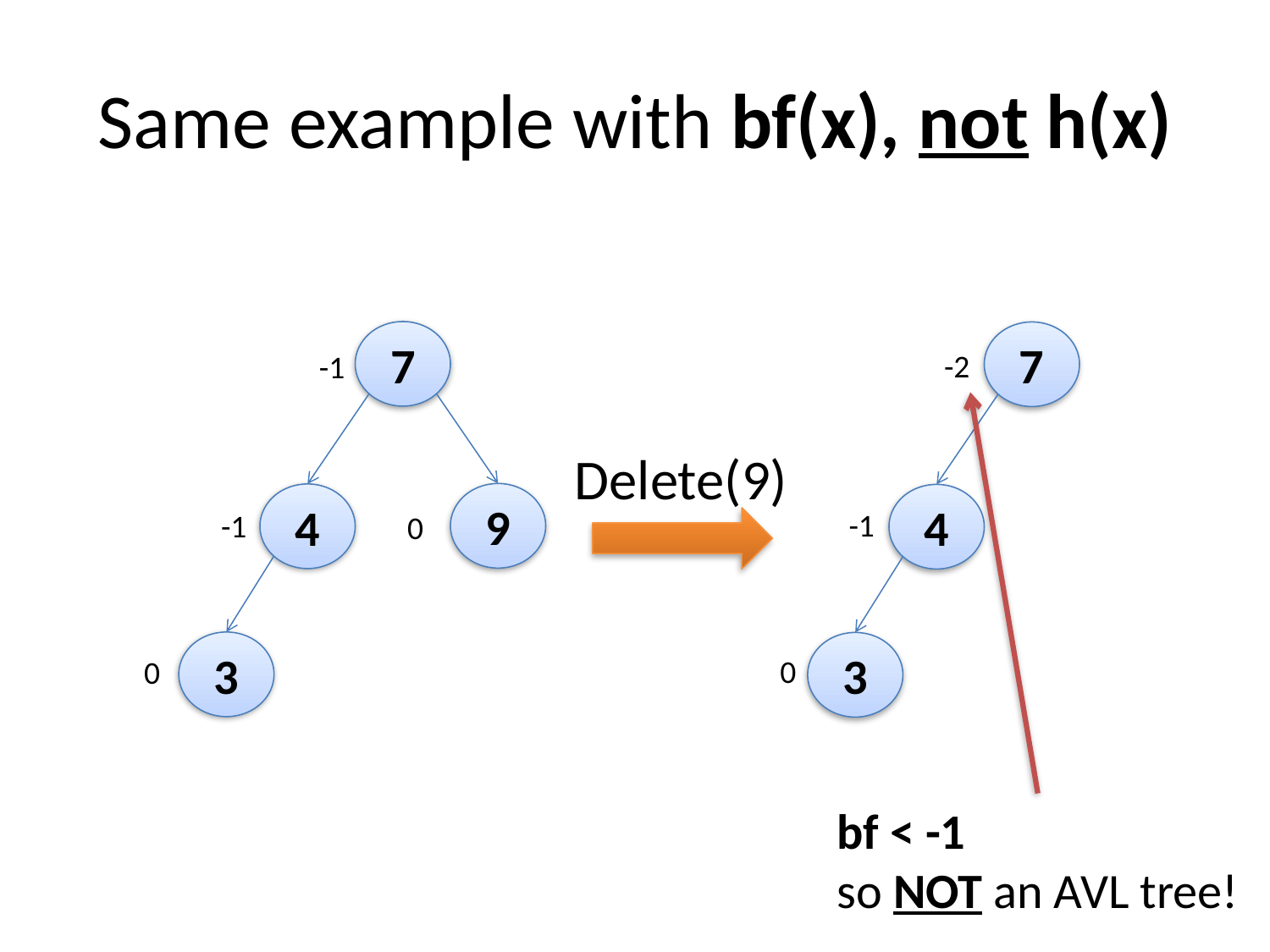

# Same example with bf(x), not h(x)

7
7
-2
-1
Delete(9)
9
4
4
-1
-1
0

3
3
0
0
bf < -1
so NOT an AVL tree!